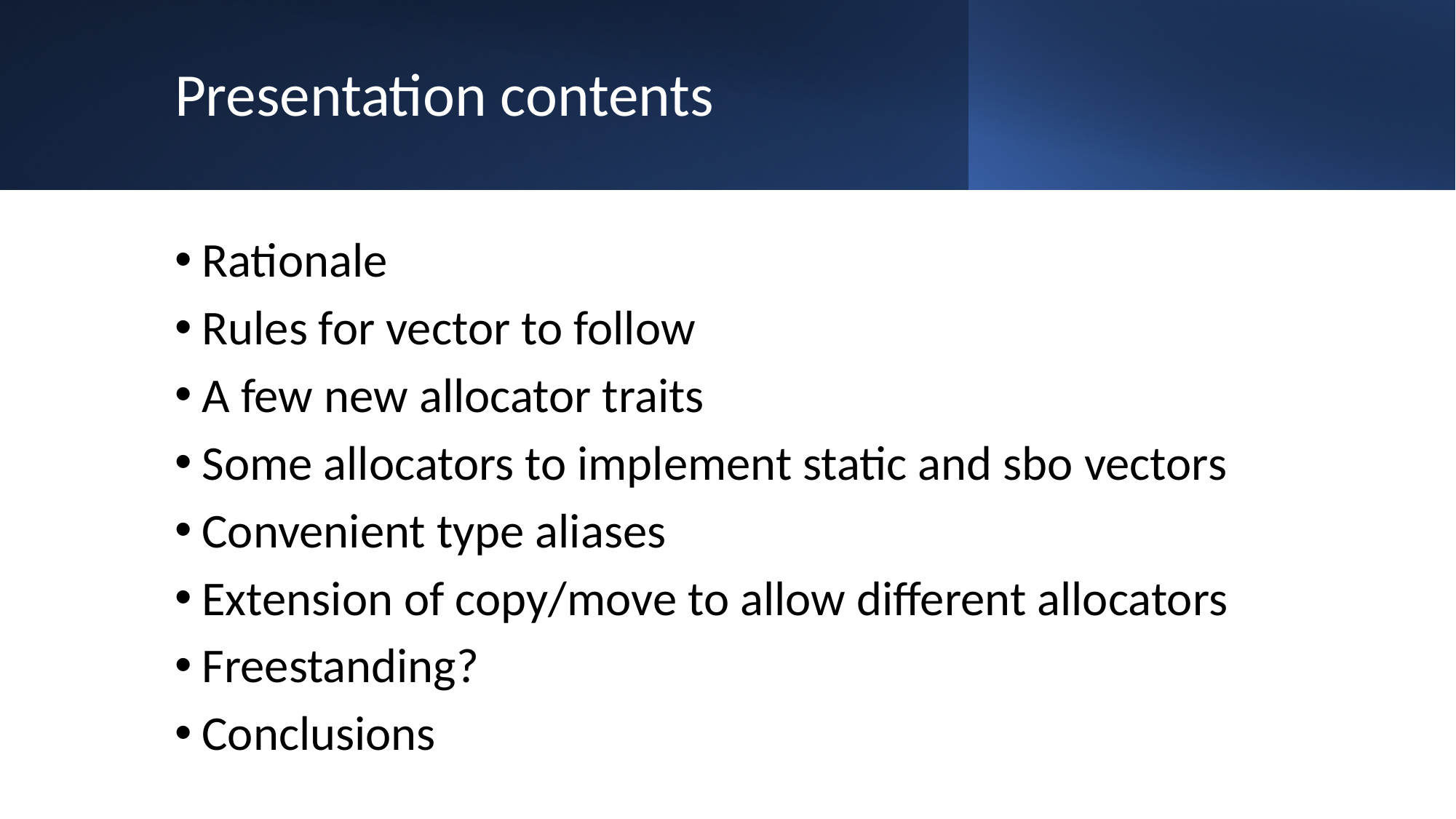

# Presentation contents
Rationale
Rules for vector to follow
A few new allocator traits
Some allocators to implement static and sbo vectors
Convenient type aliases
Extension of copy/move to allow different allocators
Freestanding?
Conclusions